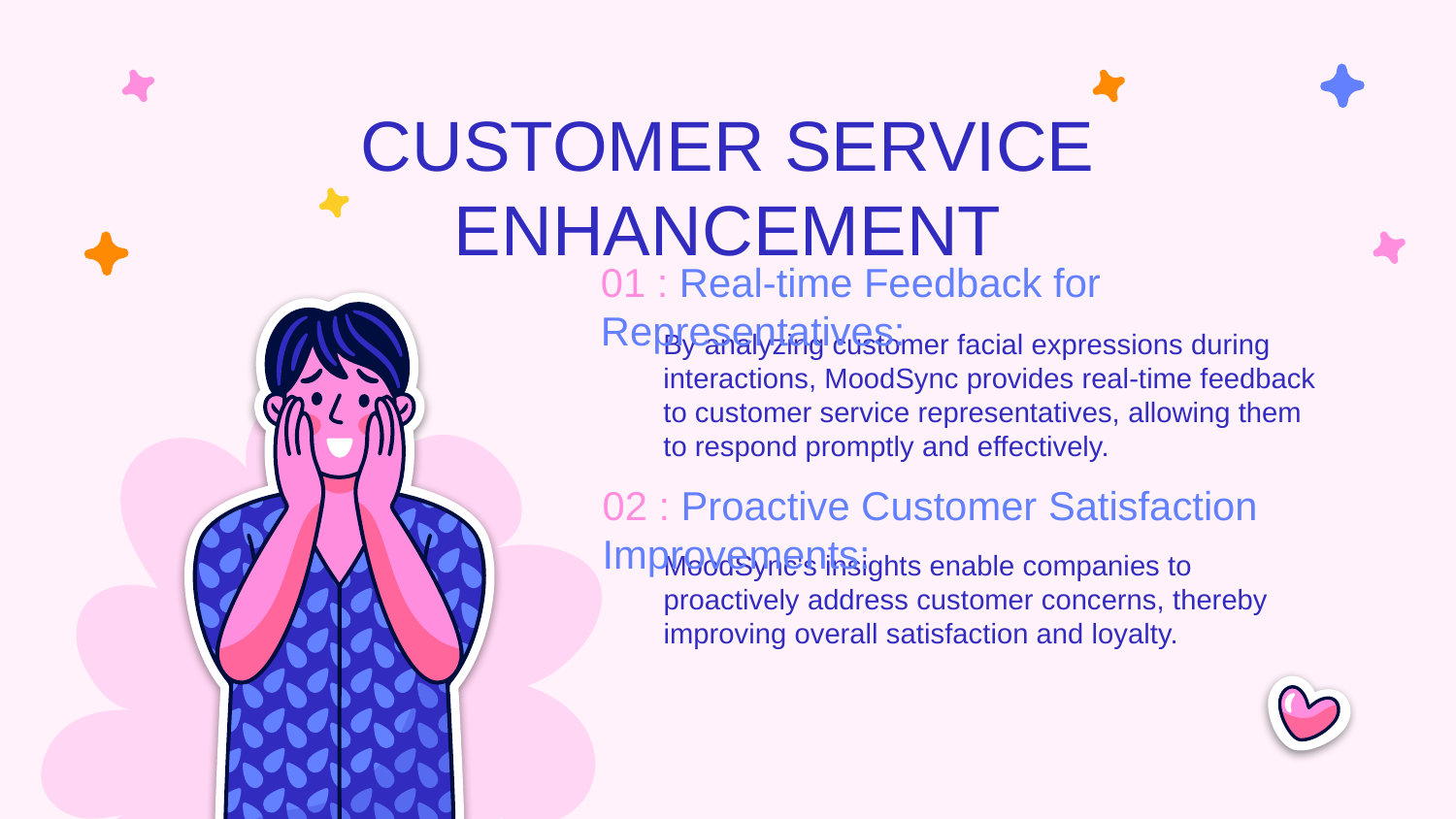

# CUSTOMER SERVICE ENHANCEMENT

01 : Real-time Feedback for Representatives:

By analyzing customer facial expressions during interactions, MoodSync provides real-time feedback to customer service representatives, allowing them to respond promptly and effectively.

02 : Proactive Customer Satisfaction Improvements:
MoodSync's insights enable companies to proactively address customer concerns, thereby improving overall satisfaction and loyalty.